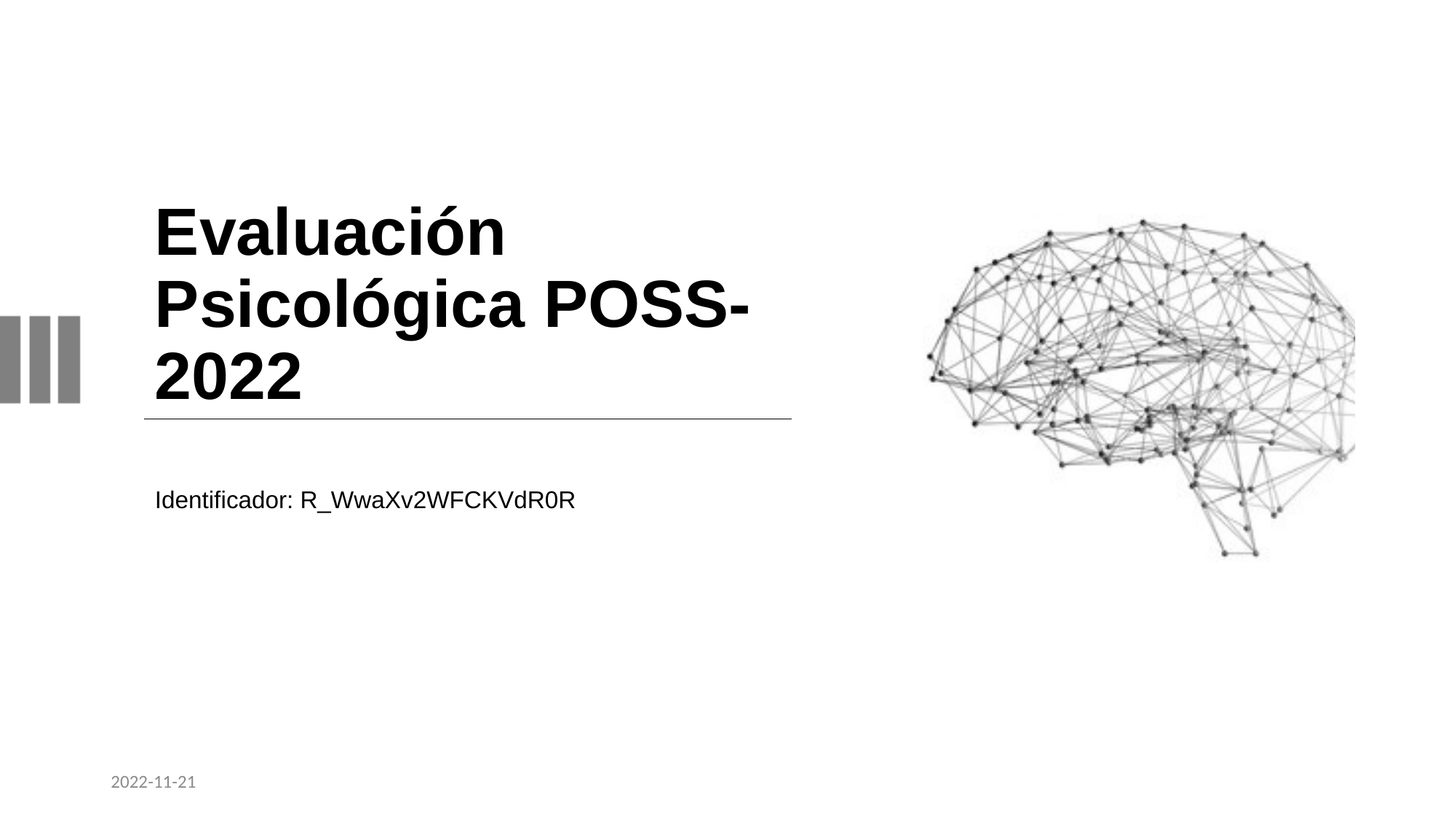

# Evaluación Psicológica POSS-2022
Identificador: R_WwaXv2WFCKVdR0R
2022-11-21